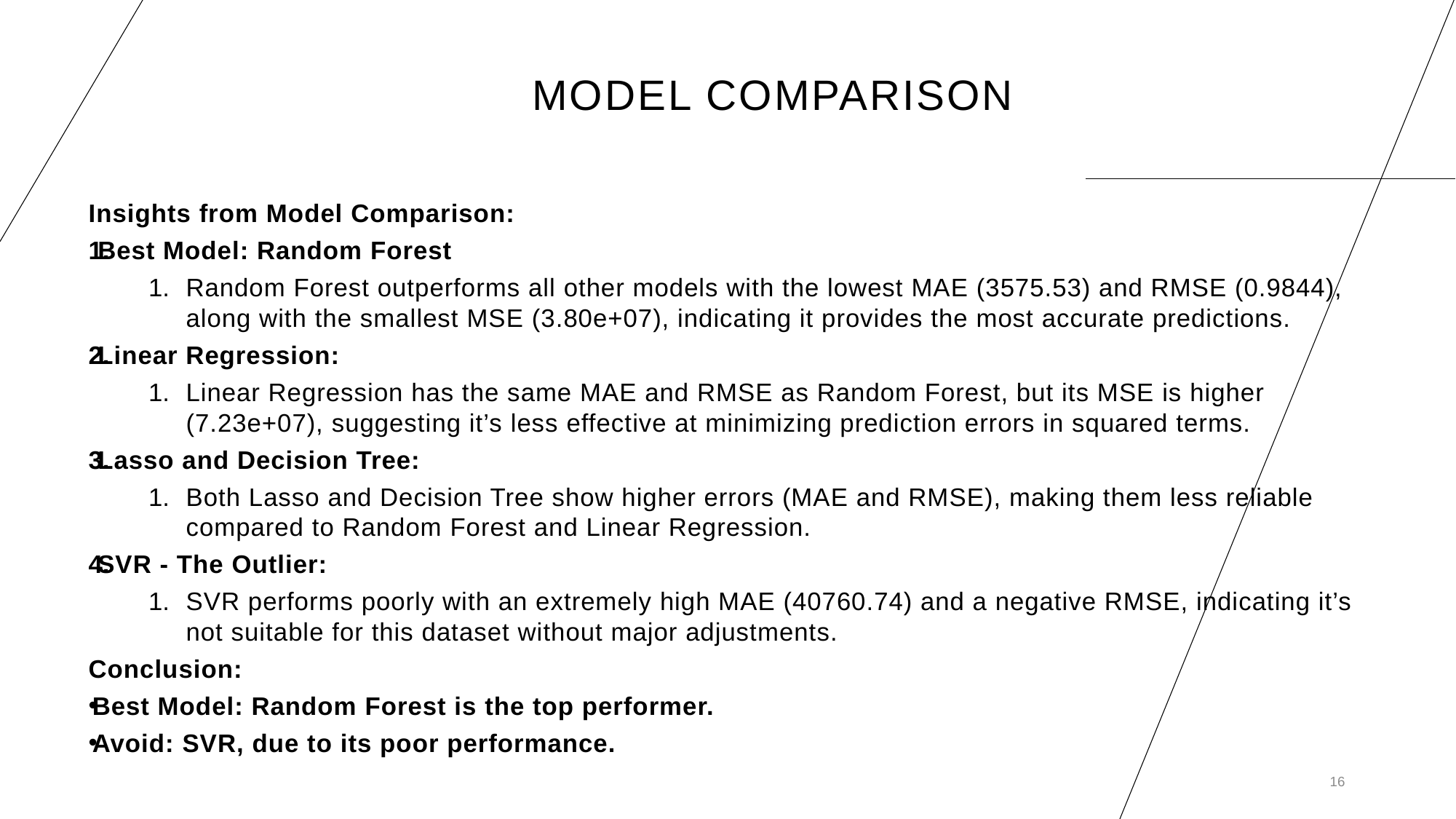

# MODEL COMPARISON
Insights from Model Comparison:
Best Model: Random Forest
Random Forest outperforms all other models with the lowest MAE (3575.53) and RMSE (0.9844), along with the smallest MSE (3.80e+07), indicating it provides the most accurate predictions.
Linear Regression:
Linear Regression has the same MAE and RMSE as Random Forest, but its MSE is higher (7.23e+07), suggesting it’s less effective at minimizing prediction errors in squared terms.
Lasso and Decision Tree:
Both Lasso and Decision Tree show higher errors (MAE and RMSE), making them less reliable compared to Random Forest and Linear Regression.
SVR - The Outlier:
SVR performs poorly with an extremely high MAE (40760.74) and a negative RMSE, indicating it’s not suitable for this dataset without major adjustments.
Conclusion:
Best Model: Random Forest is the top performer.
Avoid: SVR, due to its poor performance.

16